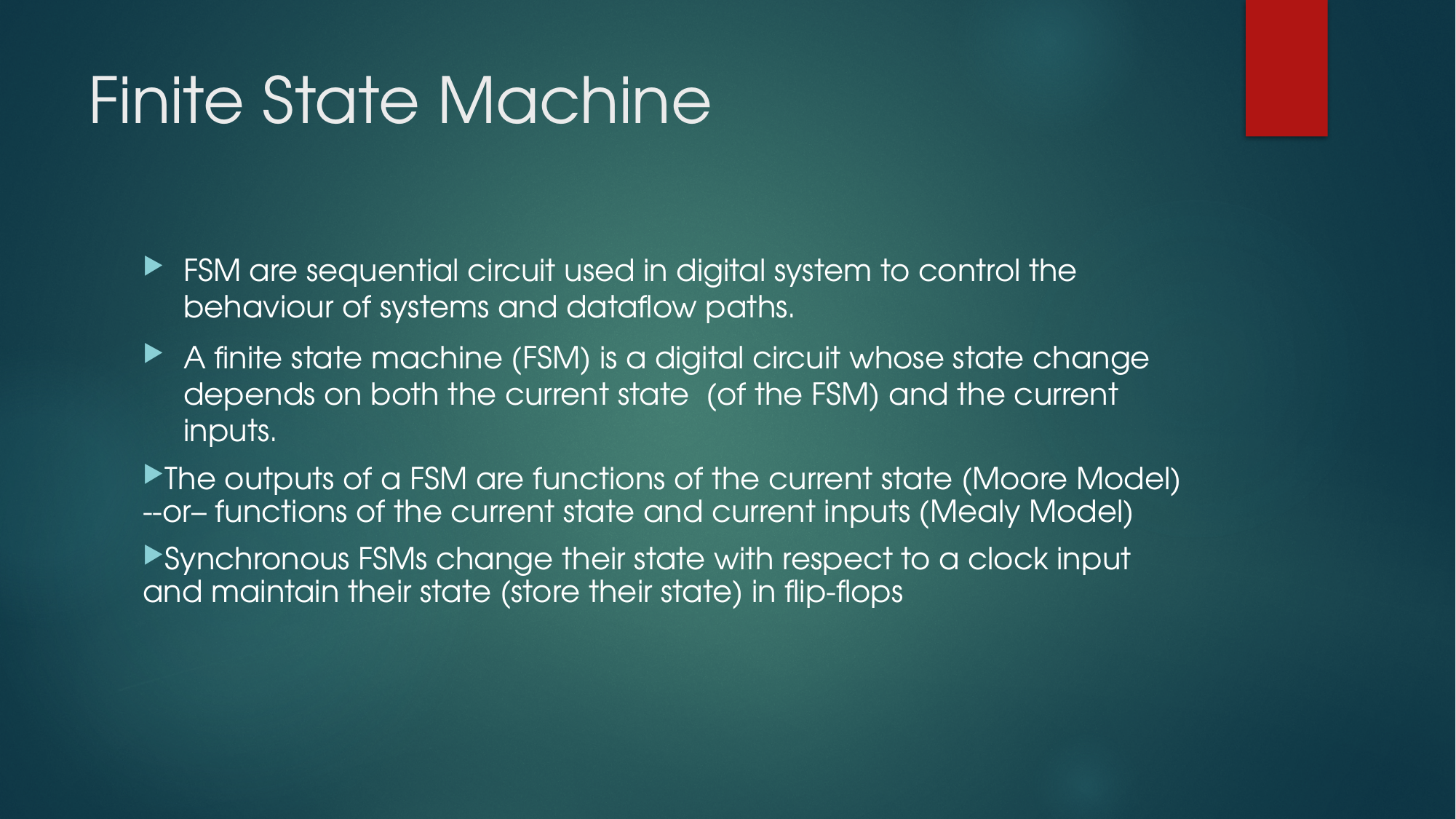

# Finite State Machine
FSM are sequential circuit used in digital system to control the behaviour of systems and dataflow paths.
A finite state machine (FSM) is a digital circuit whose state change depends on both the current state  (of the FSM) and the current inputs.
The outputs of a FSM are functions of the current state (Moore Model) --or– functions of the current state and current inputs (Mealy Model)
Synchronous FSMs change their state with respect to a clock input and maintain their state (store their state) in flip-flops